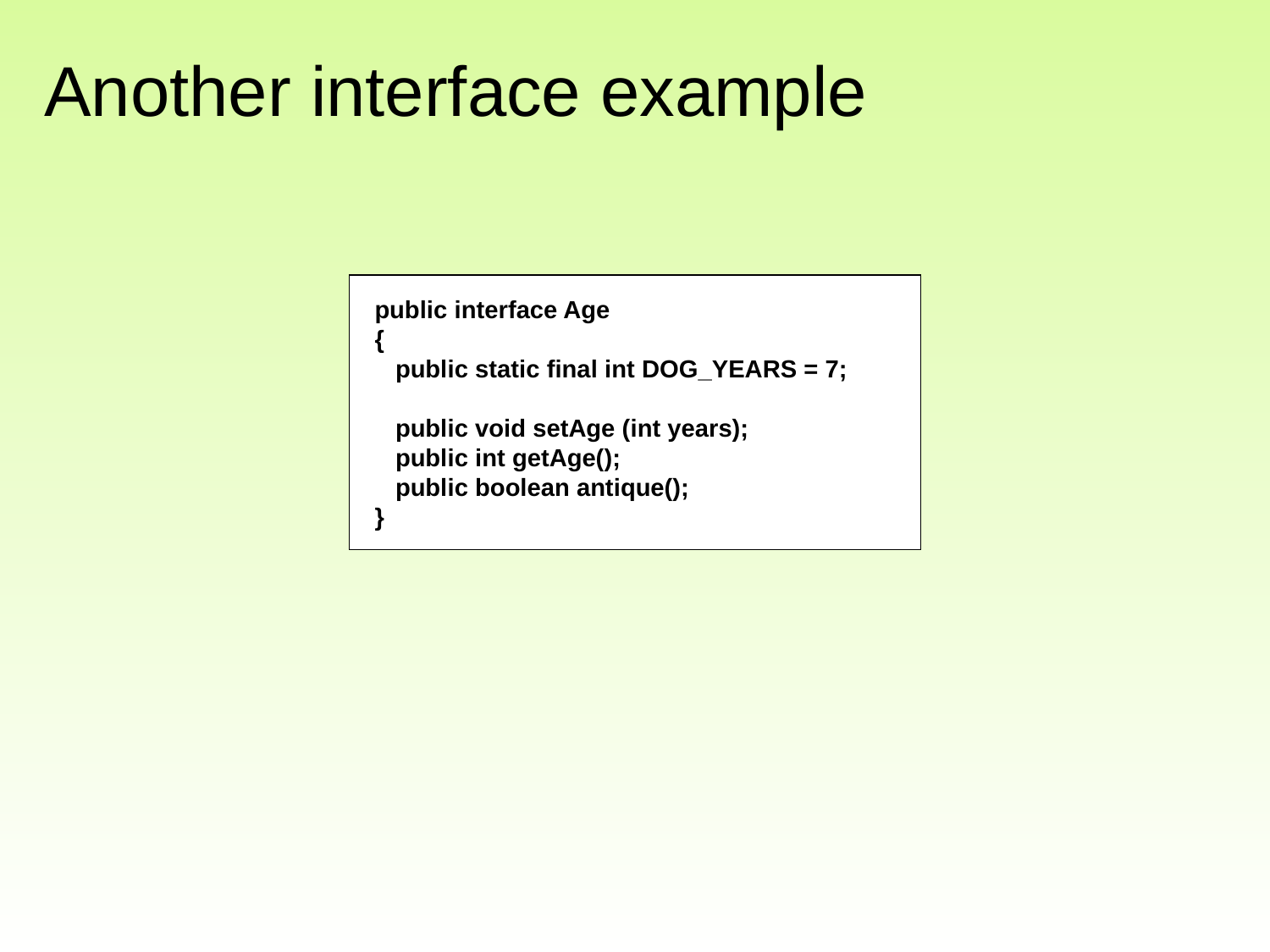

# Another interface example
public interface Age
{
   public static final int DOG_YEARS = 7;

   public void setAge (int years);
   public int getAge();
   public boolean antique();
}